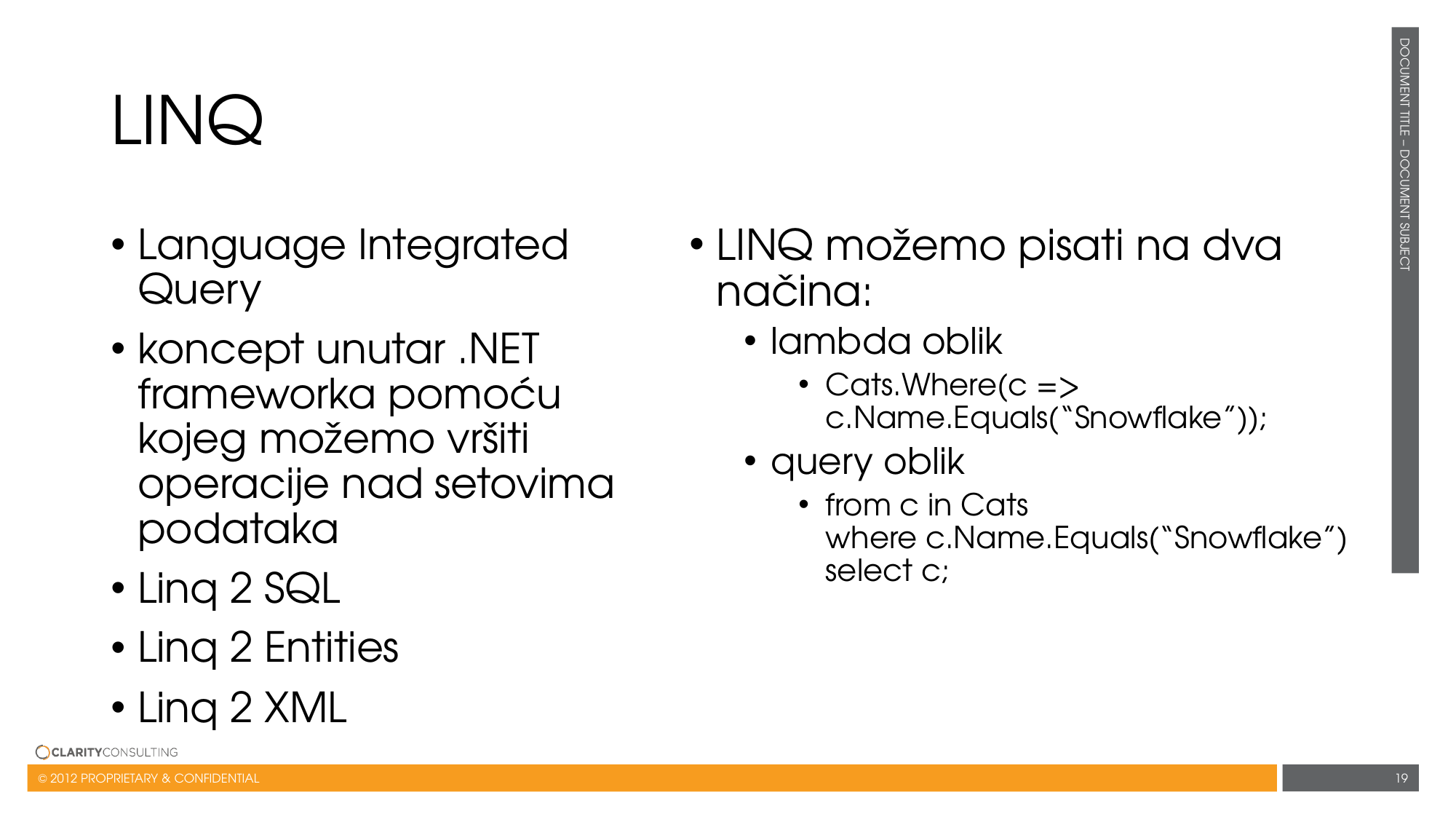

# LINQ
Language Integrated Query
koncept unutar .NET frameworka pomoću kojeg možemo vršiti operacije nad setovima podataka
Linq 2 SQL
Linq 2 Entities
Linq 2 XML
LINQ možemo pisati na dva načina:
lambda oblik
Cats.Where(c => c.Name.Equals(“Snowflake”));
query oblik
from c in Cats
where c.Name.Equals(“Snowflake”)
select c;